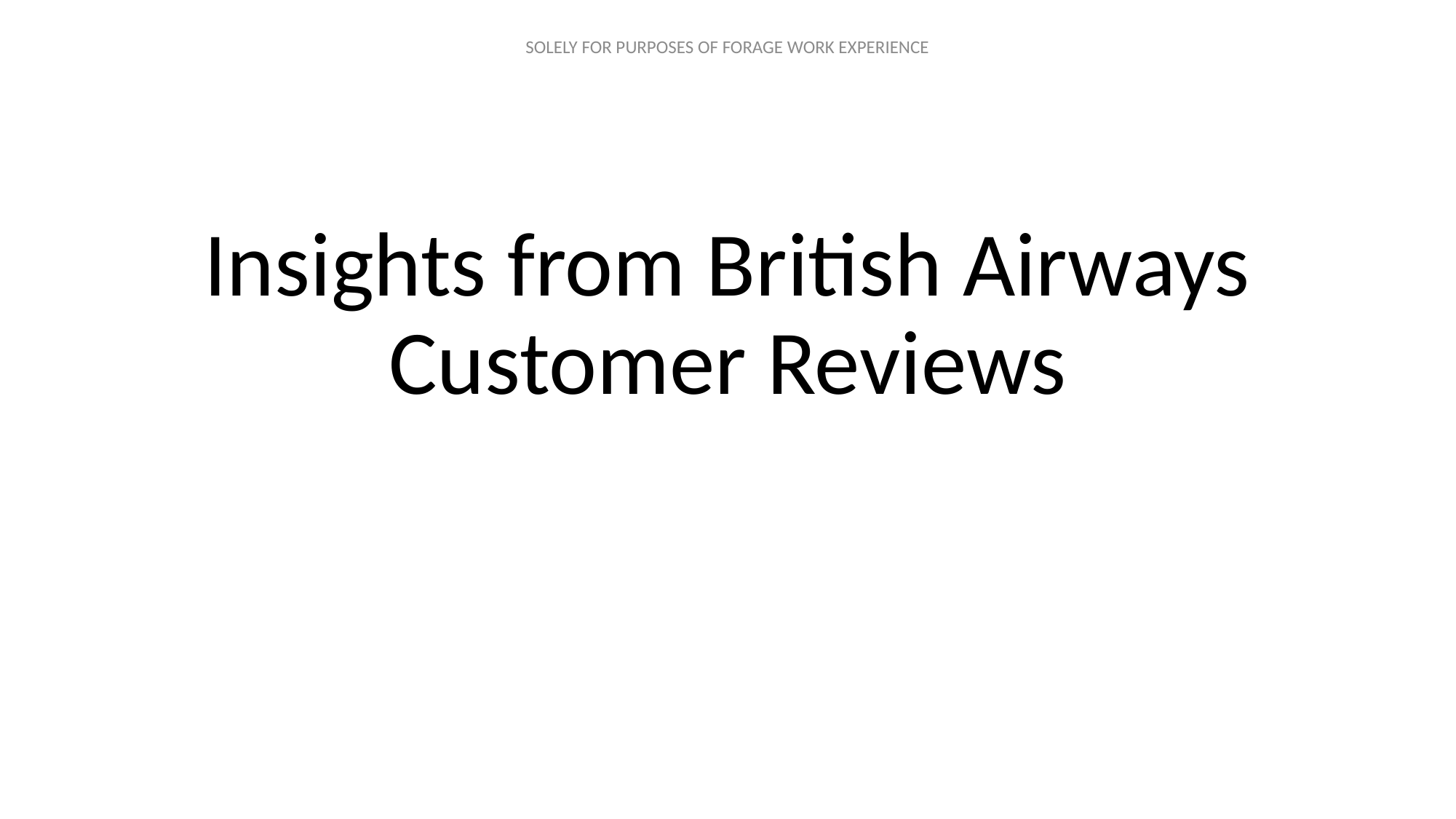

# Insights from British Airways Customer Reviews